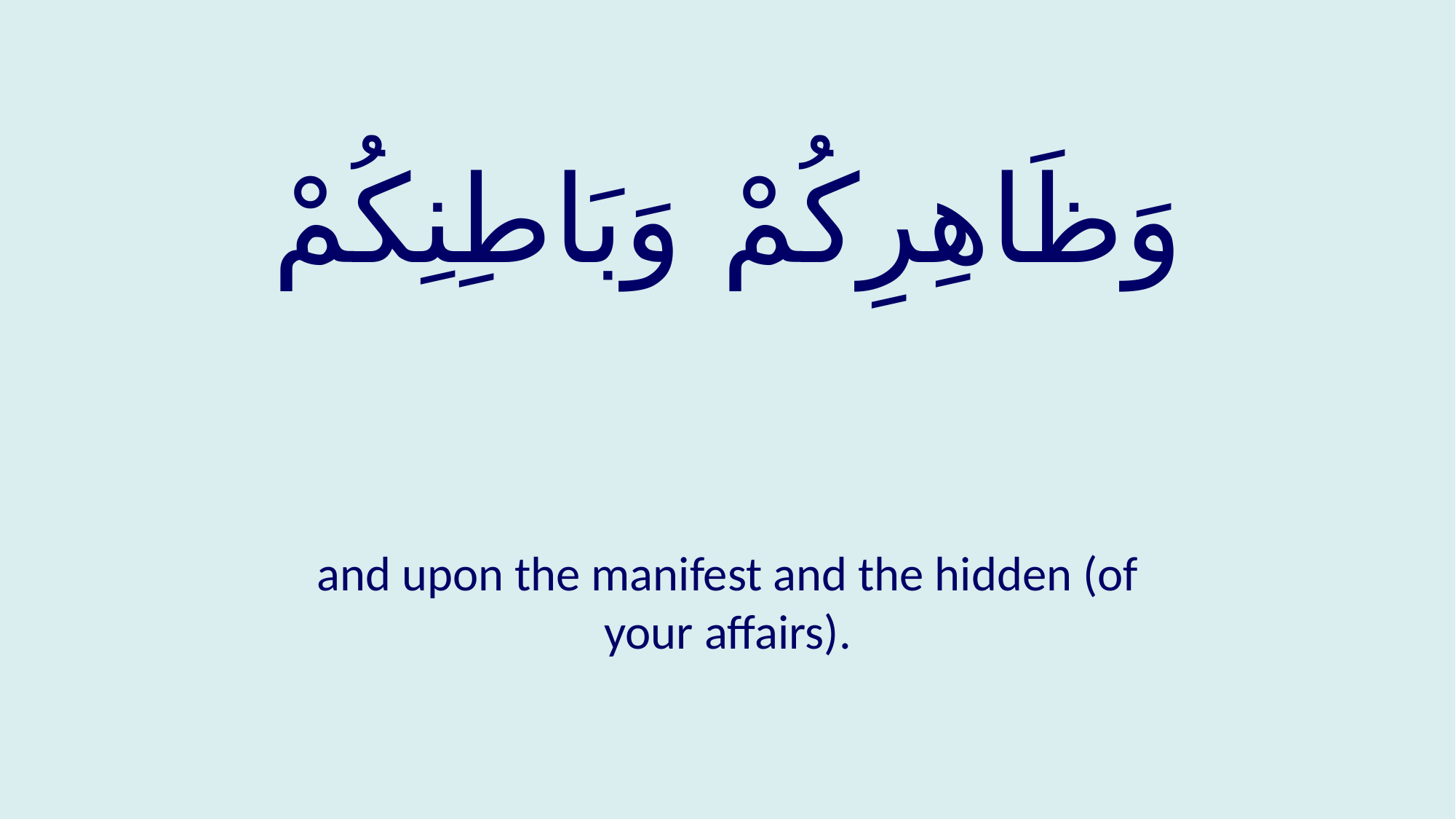

# وَظَاهِرِكُمْ وَبَاطِنِكُمْ
and upon the manifest and the hidden (of your affairs).